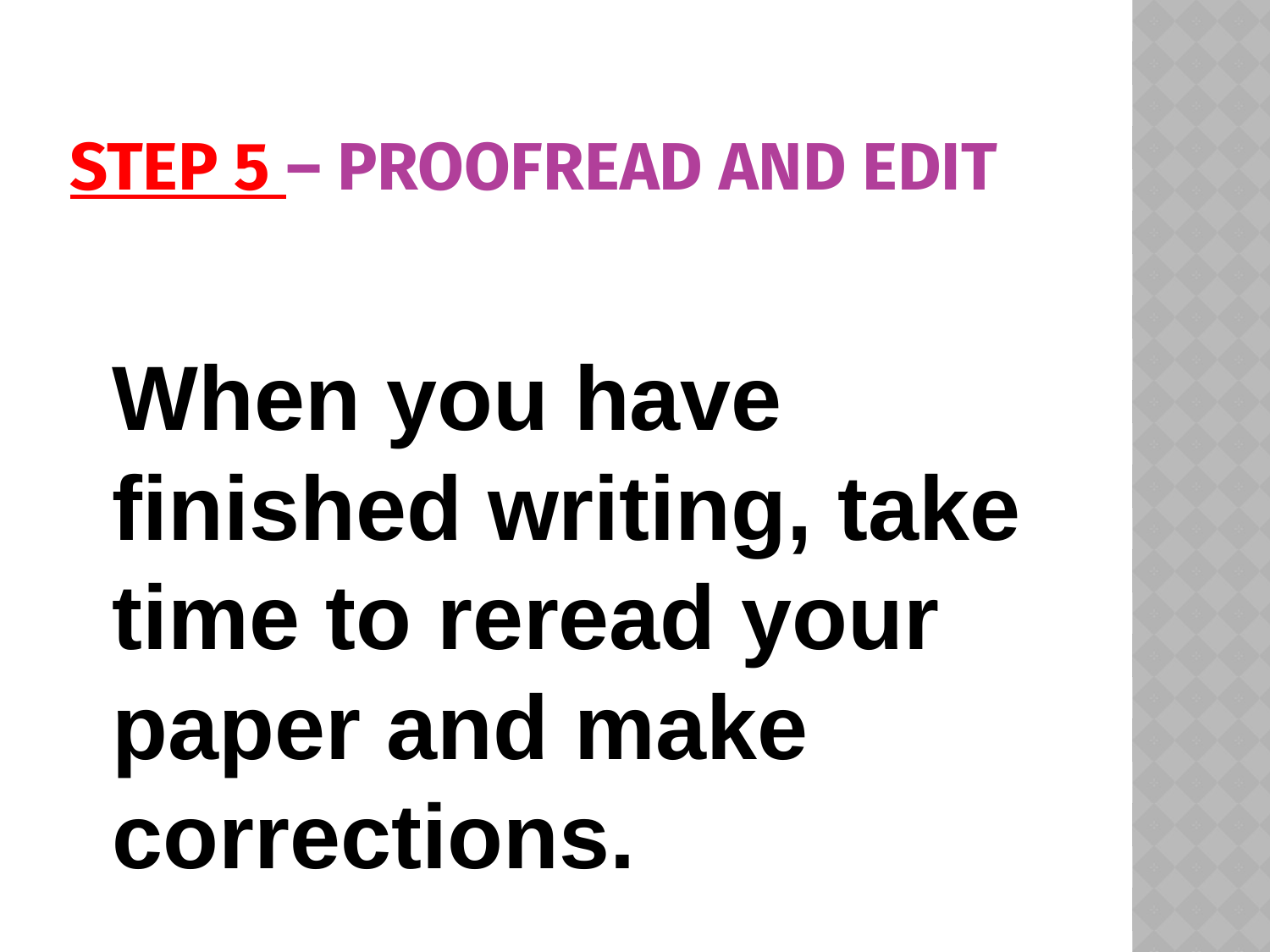

# Step 5 – proofread and edit
When you have finished writing, take time to reread your paper and make corrections.